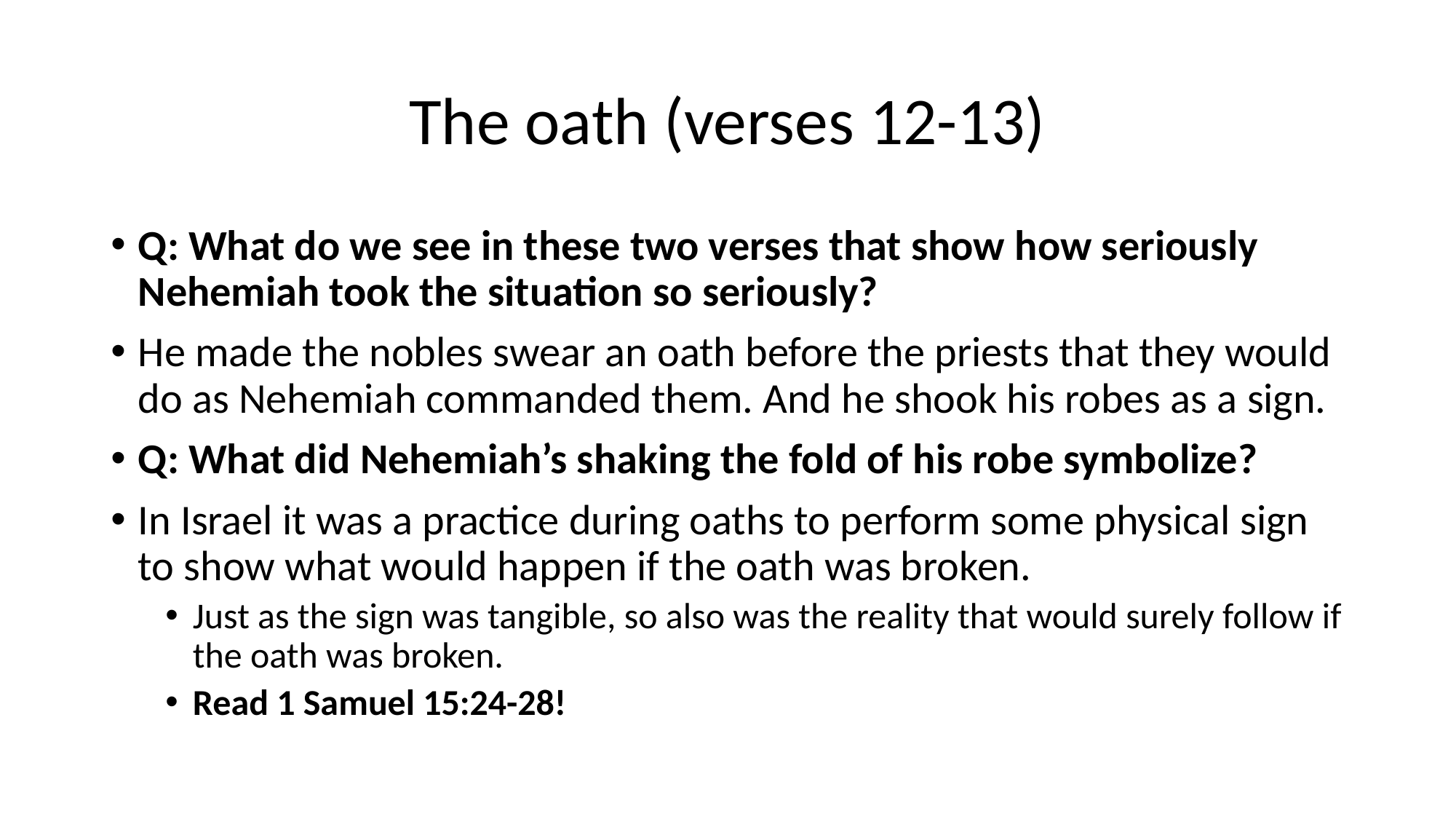

# The oath (verses 12-13)
Q: What do we see in these two verses that show how seriously Nehemiah took the situation so seriously?
He made the nobles swear an oath before the priests that they would do as Nehemiah commanded them. And he shook his robes as a sign.
Q: What did Nehemiah’s shaking the fold of his robe symbolize?
In Israel it was a practice during oaths to perform some physical sign to show what would happen if the oath was broken.
Just as the sign was tangible, so also was the reality that would surely follow if the oath was broken.
Read 1 Samuel 15:24-28!